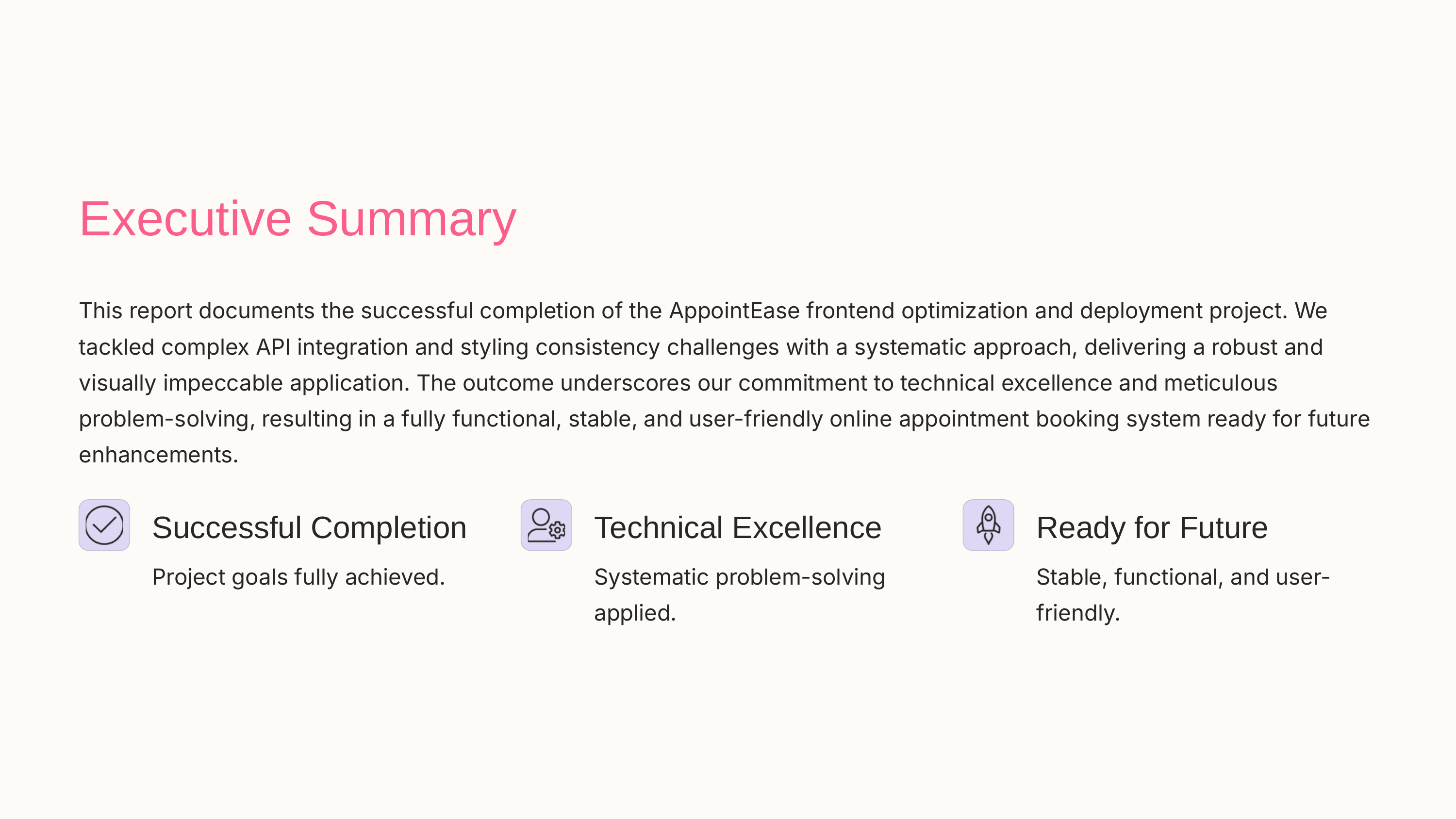

Executive Summary
This report documents the successful completion of the AppointEase frontend optimization and deployment project. We tackled complex API integration and styling consistency challenges with a systematic approach, delivering a robust and visually impeccable application. The outcome underscores our commitment to technical excellence and meticulous problem-solving, resulting in a fully functional, stable, and user-friendly online appointment booking system ready for future enhancements.

Successful Completion
Technical Excellence
Ready for Future
Project goals fully achieved.
Systematic problem-solving applied.
Stable, functional, and user-friendly.